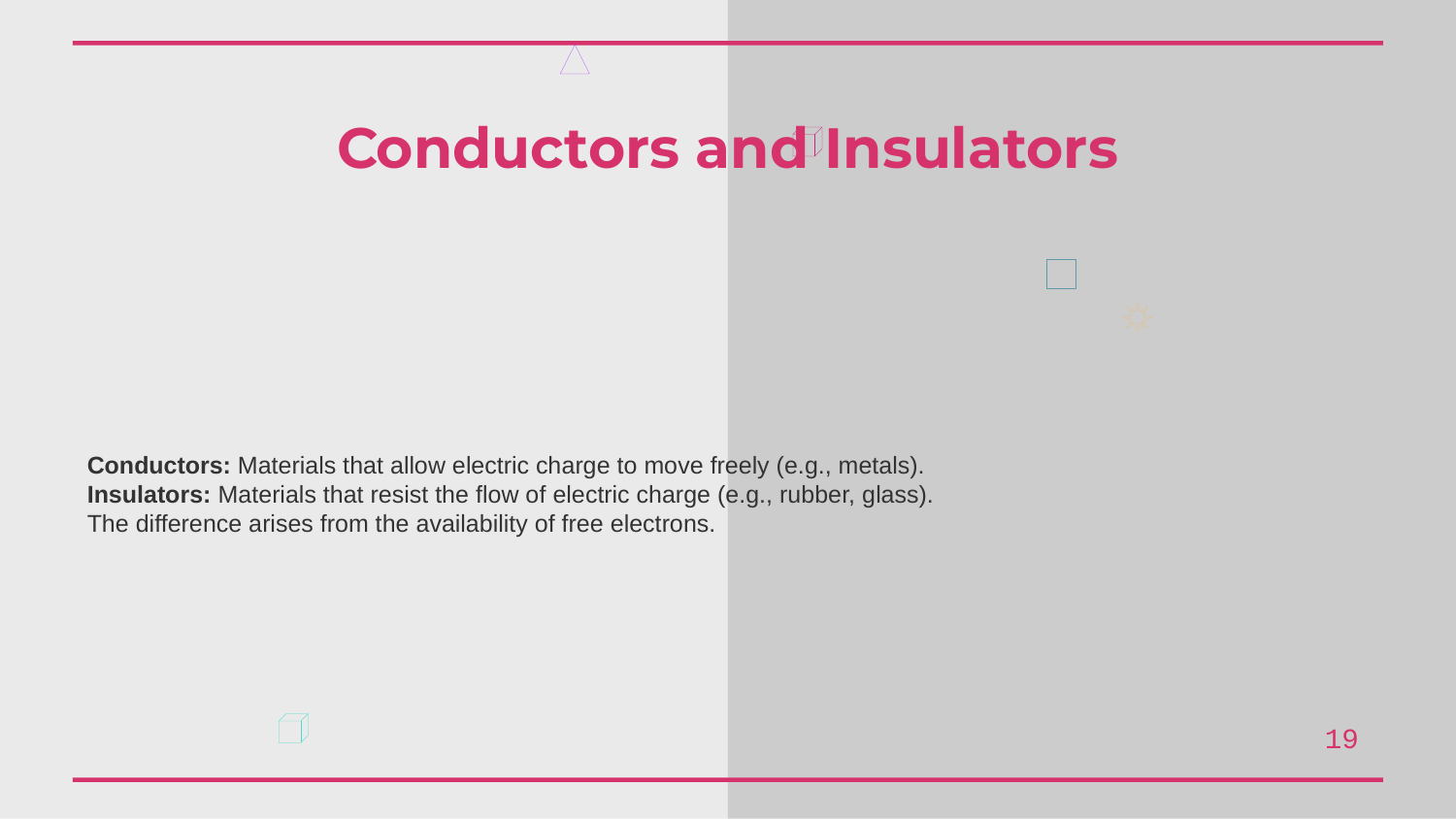

Conductors and Insulators

Conductors: Materials that allow electric charge to move freely (e.g., metals).
Insulators: Materials that resist the flow of electric charge (e.g., rubber, glass).
The difference arises from the availability of free electrons.

19